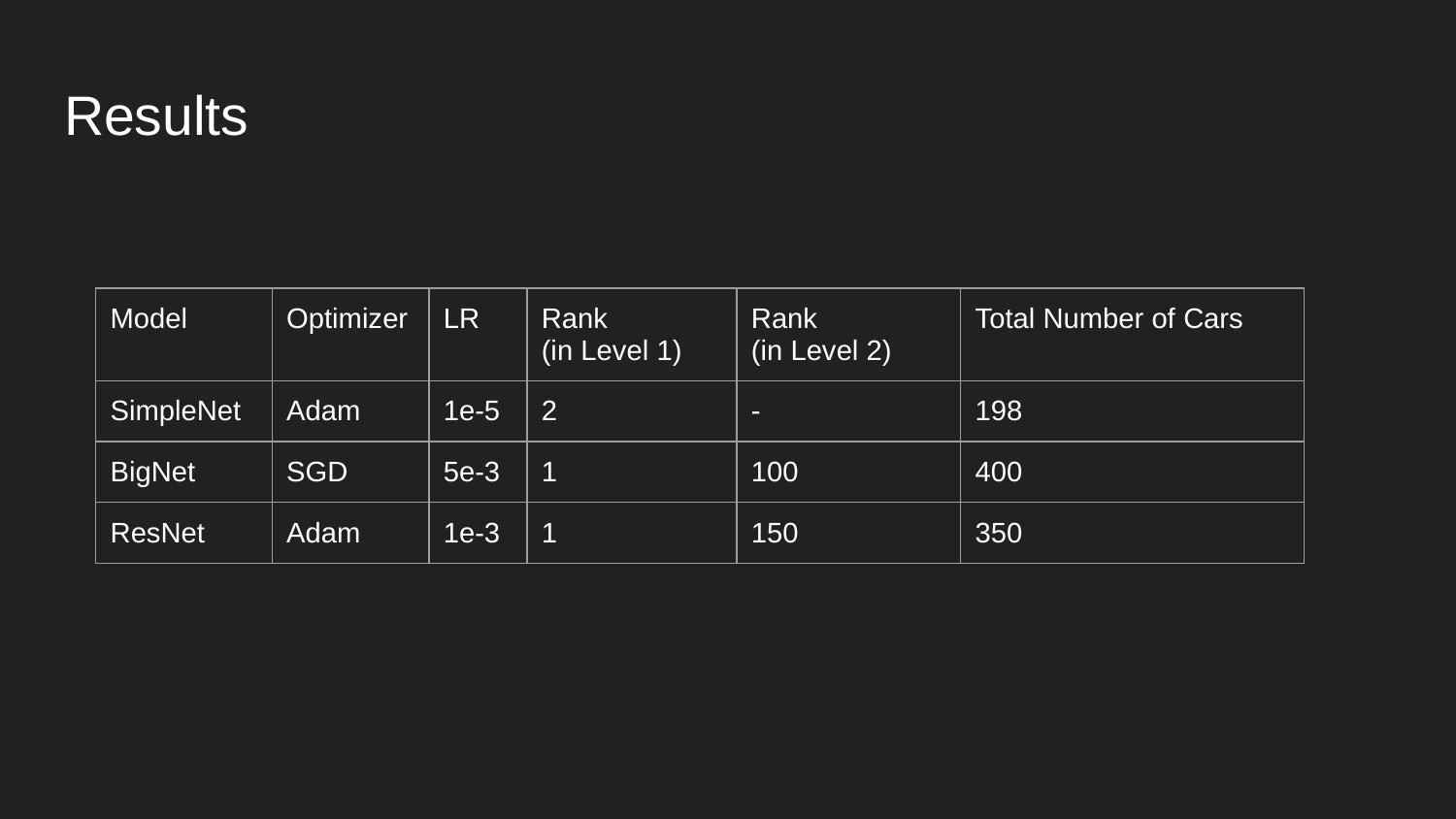

# Results

| Model | Optimizer | LR | Rank (in Level 1) | Rank (in Level 2) | Total Number of Cars |
| --- | --- | --- | --- | --- | --- |
| SimpleNet | Adam | 1e-5 | 2 | - | 198 |
| BigNet | SGD | 5e-3 | 1 | 100 | 400 |
| ResNet | Adam | 1e-3 | 1 | 150 | 350 |